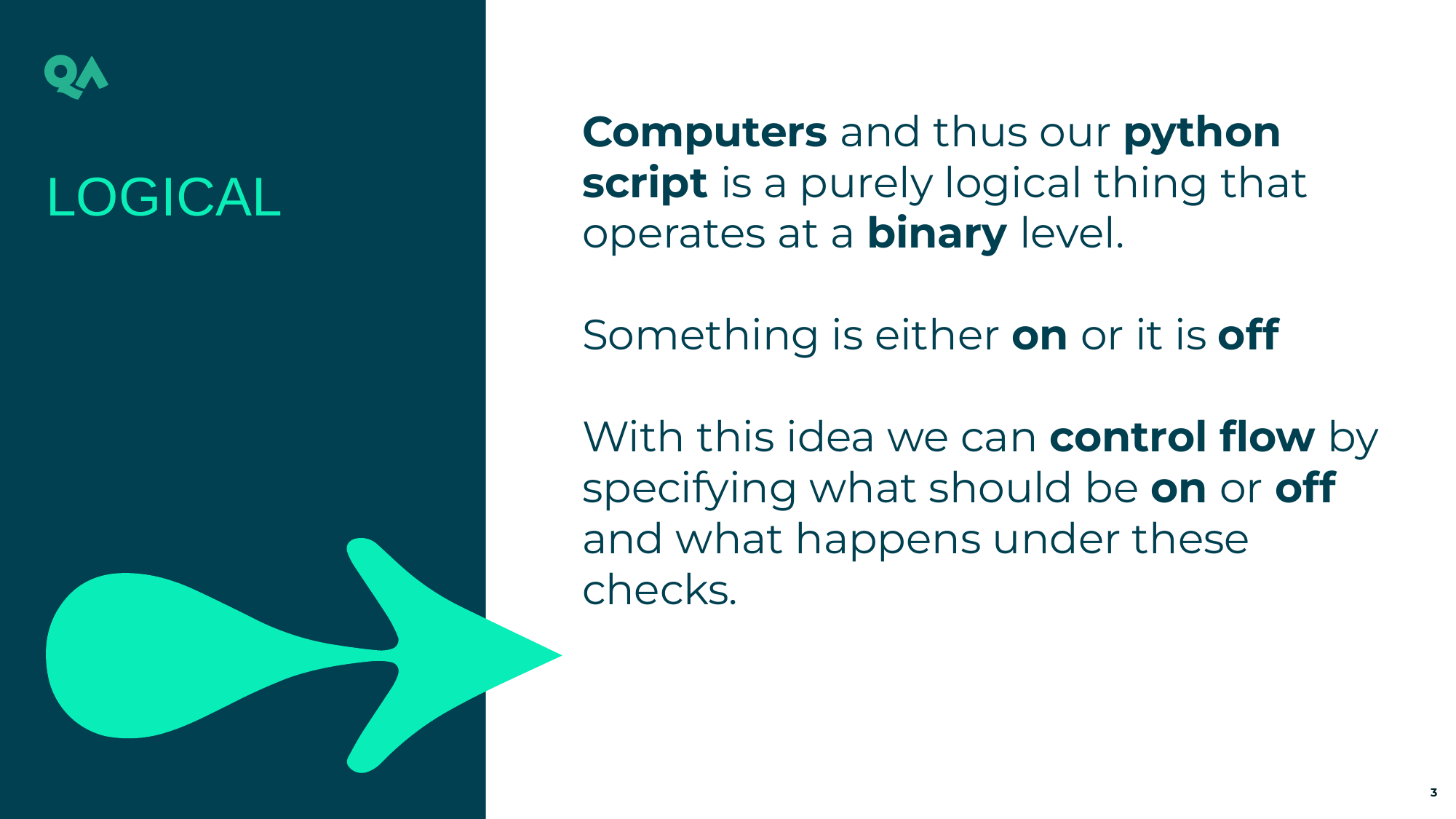

Computers and thus our python script is a purely logical thing that operates at a binary level.
Something is either on or it is off
With this idea we can control flow by specifying what should be on or off and what happens under these checks.
Logical
3